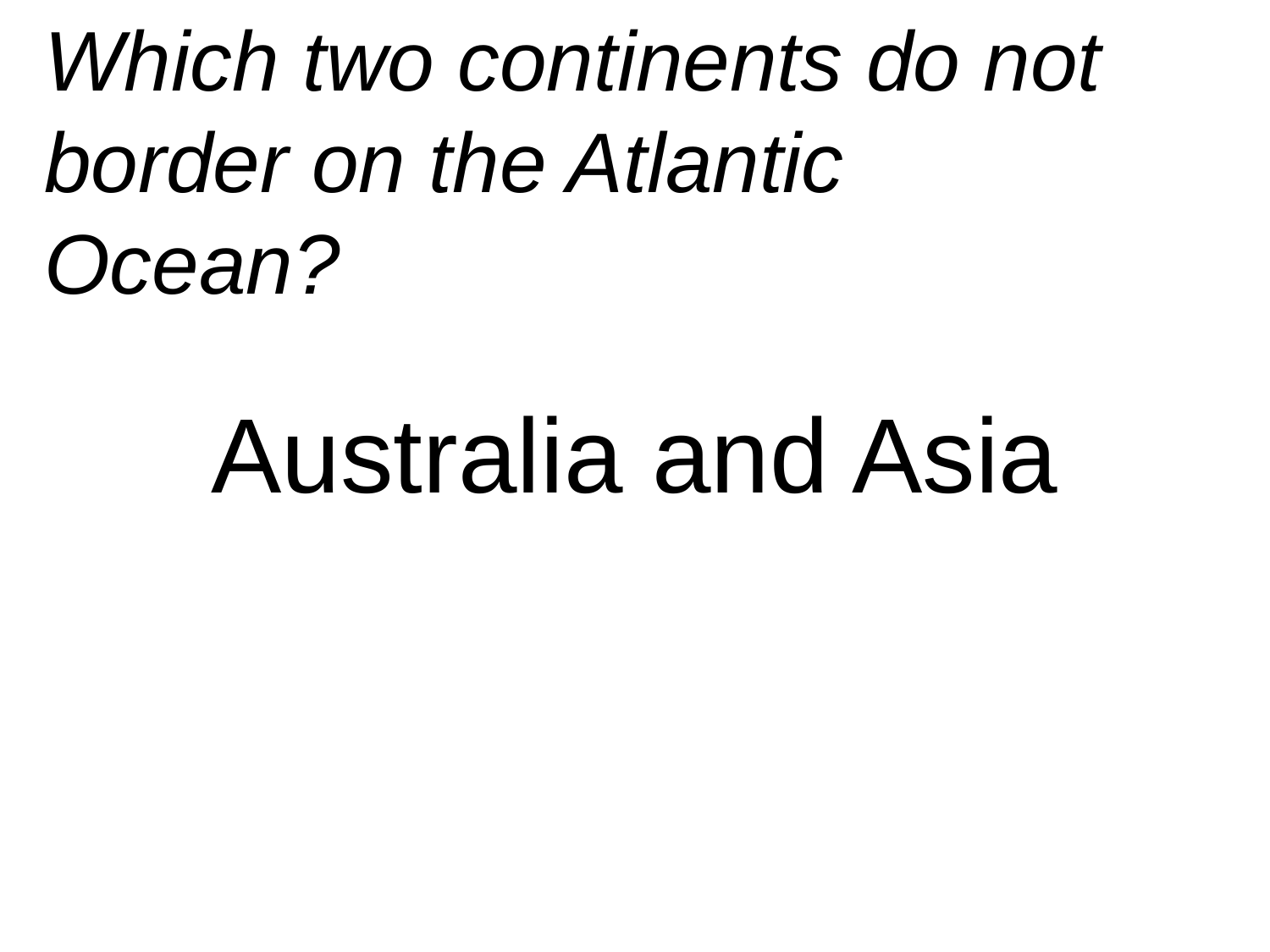

Which two continents do not border on the Atlantic Ocean?
Australia and Asia